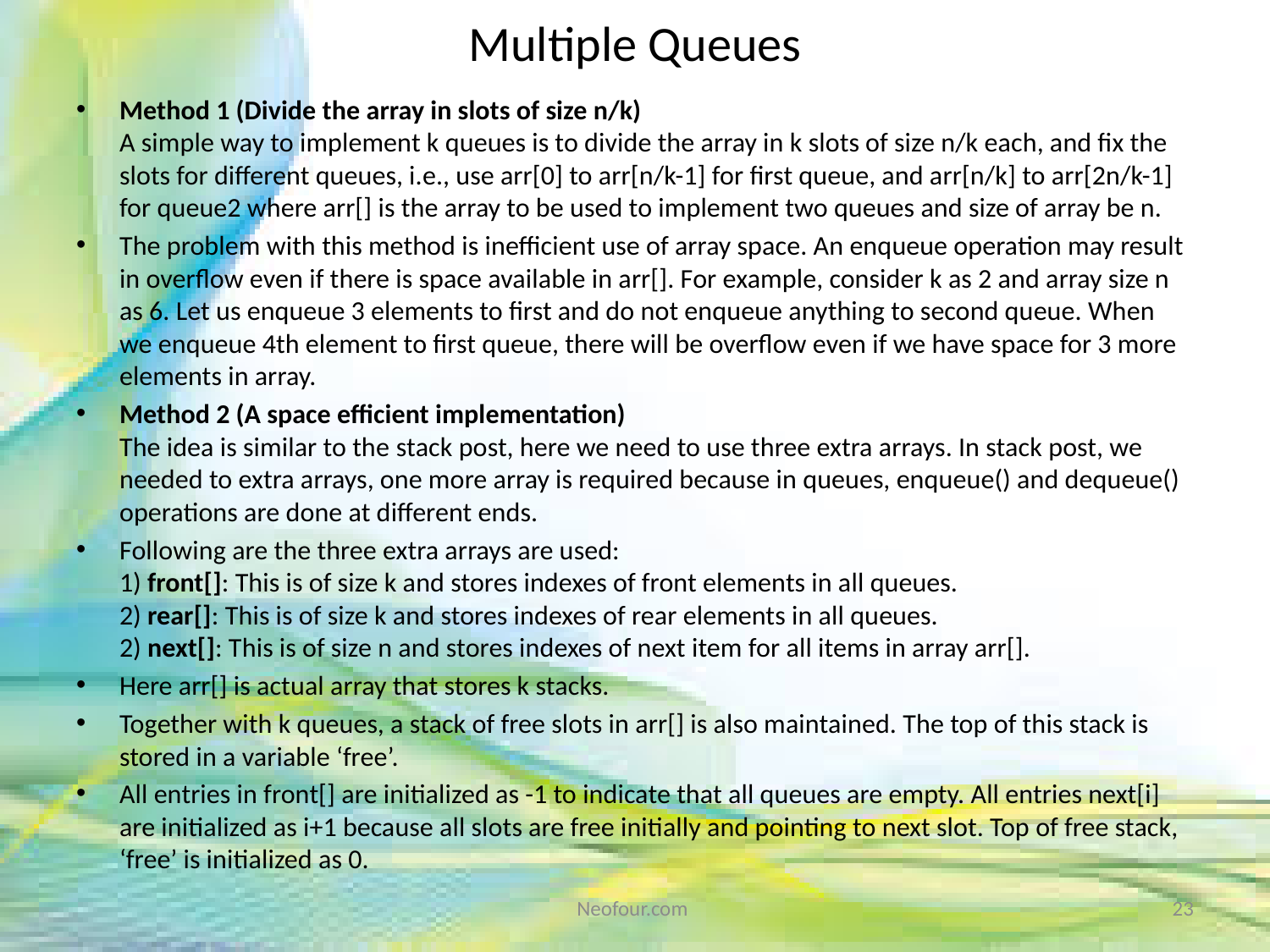

# Multiple Queues
Method 1 (Divide the array in slots of size n/k)
A simple way to implement k queues is to divide the array in k slots of size n/k each, and fix the slots for different queues, i.e., use arr[0] to arr[n/k-1] for first queue, and arr[n/k] to arr[2n/k-1] for queue2 where arr[] is the array to be used to implement two queues and size of array be n.
The problem with this method is inefficient use of array space. An enqueue operation may result in overflow even if there is space available in arr[]. For example, consider k as 2 and array size n as 6. Let us enqueue 3 elements to first and do not enqueue anything to second queue. When we enqueue 4th element to first queue, there will be overflow even if we have space for 3 more elements in array.
Method 2 (A space efficient implementation)
The idea is similar to the stack post, here we need to use three extra arrays. In stack post, we needed to extra arrays, one more array is required because in queues, enqueue() and dequeue() operations are done at different ends.
Following are the three extra arrays are used:
1) front[]: This is of size k and stores indexes of front elements in all queues.
2) rear[]: This is of size k and stores indexes of rear elements in all queues.
2) next[]: This is of size n and stores indexes of next item for all items in array arr[].
Here arr[] is actual array that stores k stacks.
Together with k queues, a stack of free slots in arr[] is also maintained. The top of this stack is stored in a variable ‘free’.
All entries in front[] are initialized as -1 to indicate that all queues are empty. All entries next[i] are initialized as i+1 because all slots are free initially and pointing to next slot. Top of free stack, ‘free’ is initialized as 0.

Neofour.com
23